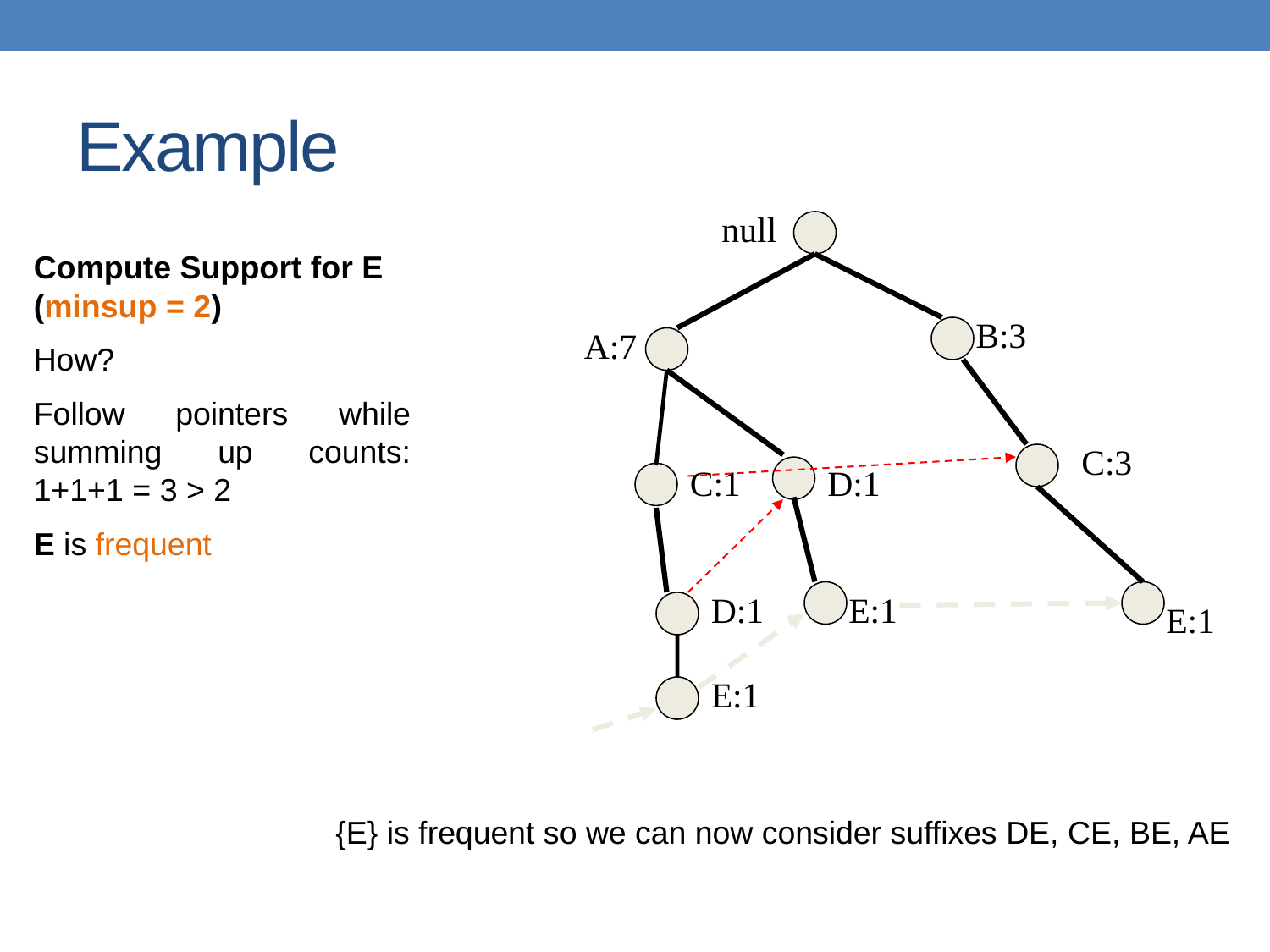

# Example
null

Compute Support for E (minsup = 2)
How?
Follow pointers while summing up counts: 1+1+1 = 3 > 2
E is frequent

B:3
A:7

C:3

C:1
D:1

D:1

E:1

E:1

E:1

{E} is frequent so we can now consider suffixes DE, CE, BE, AE